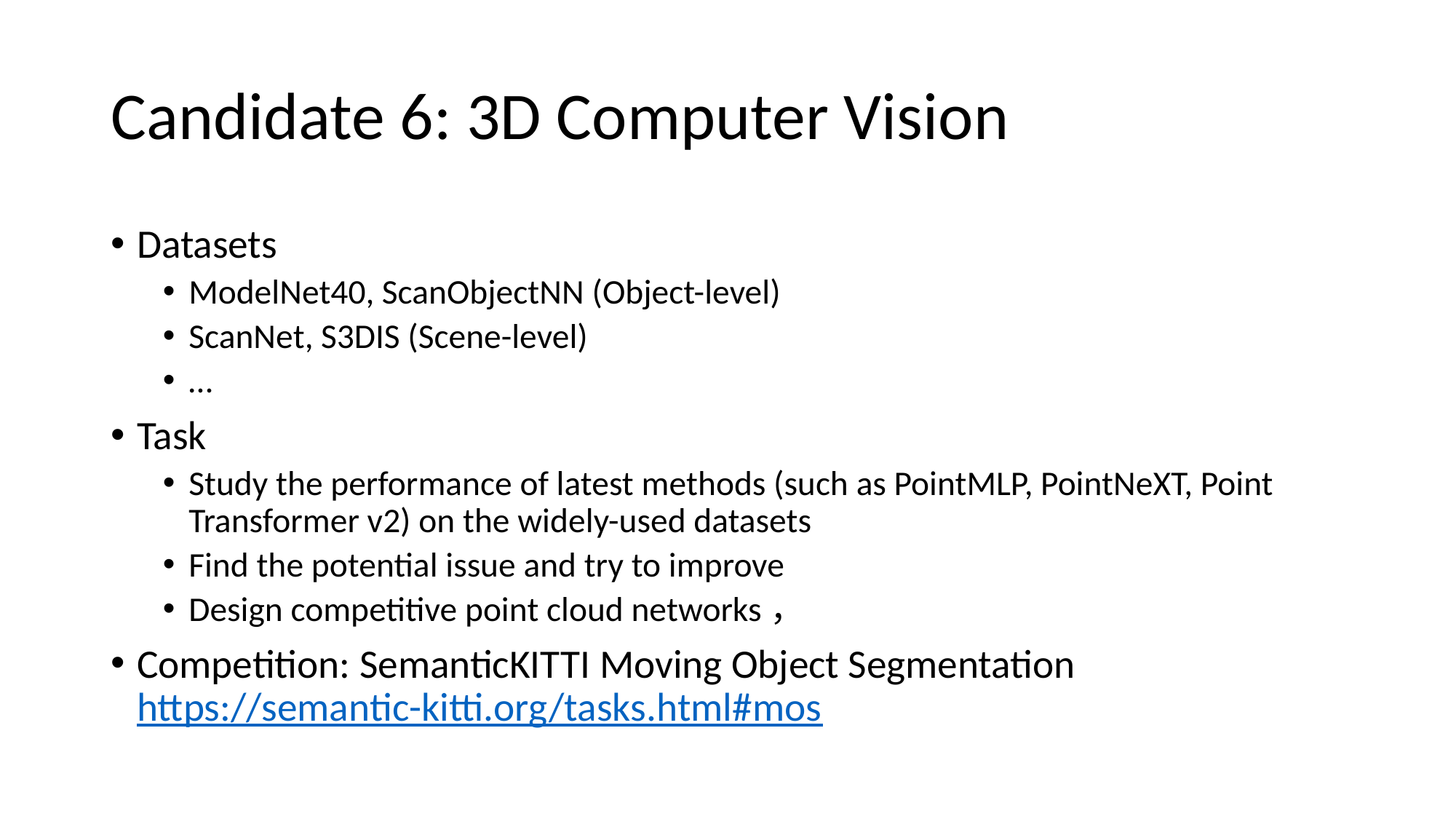

# Candidate 6: 3D Computer Vision
Datasets
ModelNet40, ScanObjectNN (Object-level)
ScanNet, S3DIS (Scene-level)
…
Task
Study the performance of latest methods (such as PointMLP, PointNeXT, Point Transformer v2) on the widely-used datasets
Find the potential issue and try to improve
Design competitive point cloud networks，
Competition: SemanticKITTI Moving Object Segmentation https://semantic-kitti.org/tasks.html#mos